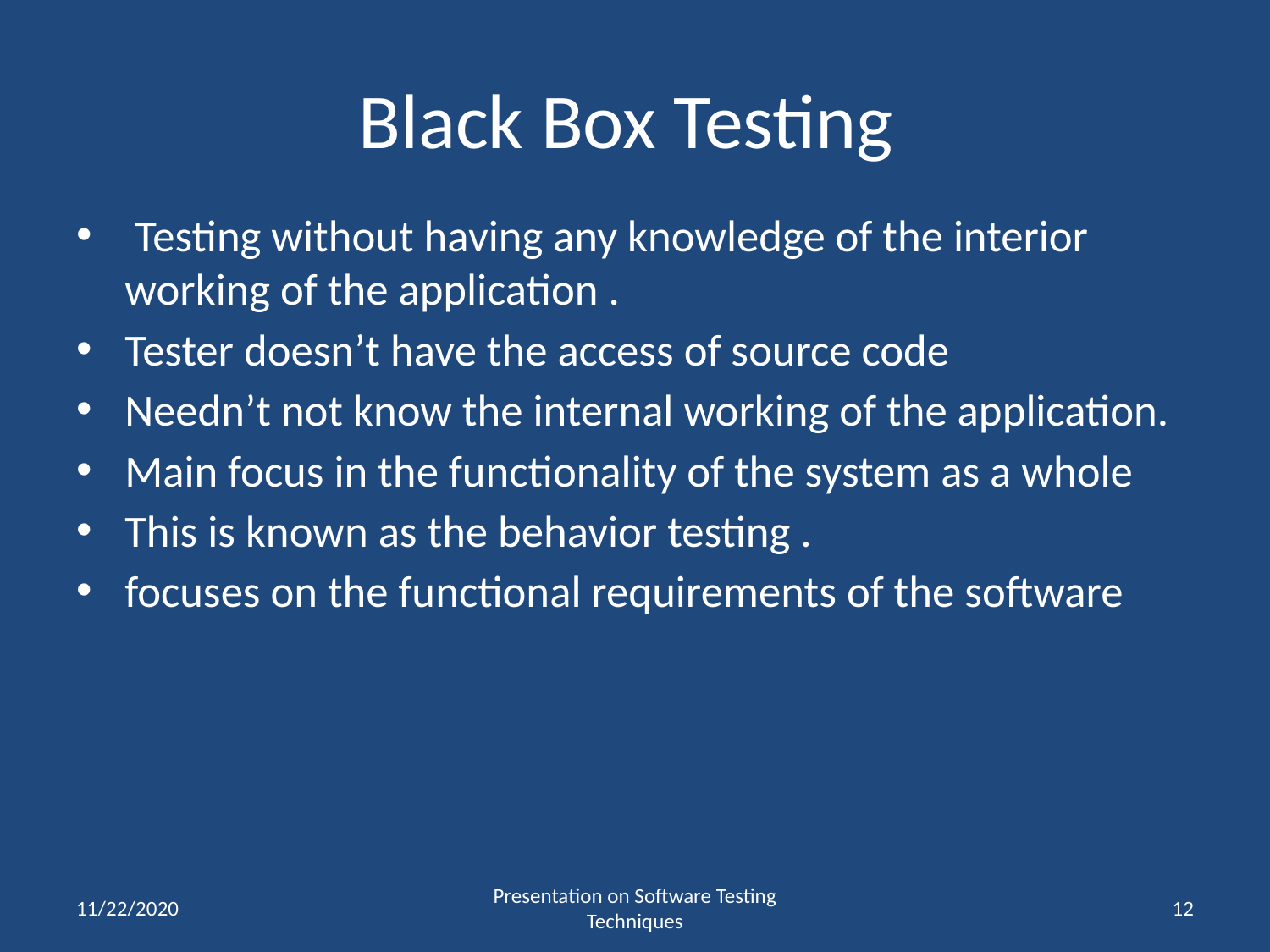

# Black Box Testing
 Testing without having any knowledge of the interior working of the application .
Tester doesn’t have the access of source code
Needn’t not know the internal working of the application.
Main focus in the functionality of the system as a whole
This is known as the behavior testing .
focuses on the functional requirements of the software

11/22/2020
Presentation on Software Testing Techniques
12